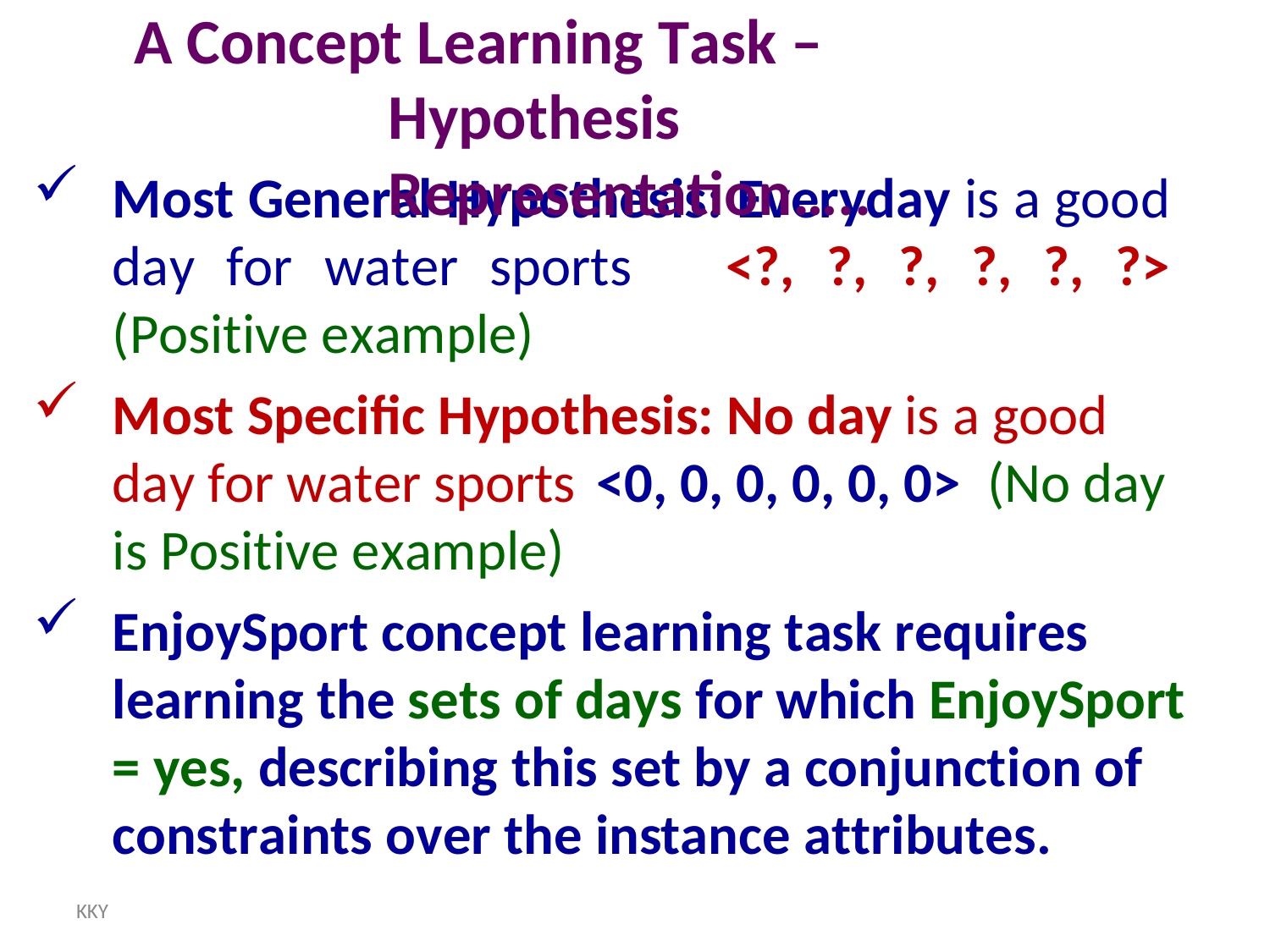

# A Concept Learning Task – Hypothesis Representation…..
Most General Hypothesis: Everyday is a good day for water sports   <?, ?, ?, ?, ?, ?> (Positive example)
Most Specific Hypothesis: No day is a good day for water sports	<0, 0, 0, 0, 0, 0>	(No day is Positive example)
EnjoySport concept learning task requires learning the sets of days for which EnjoySport = yes, describing this set by a conjunction of constraints over the instance attributes.
KKY

15